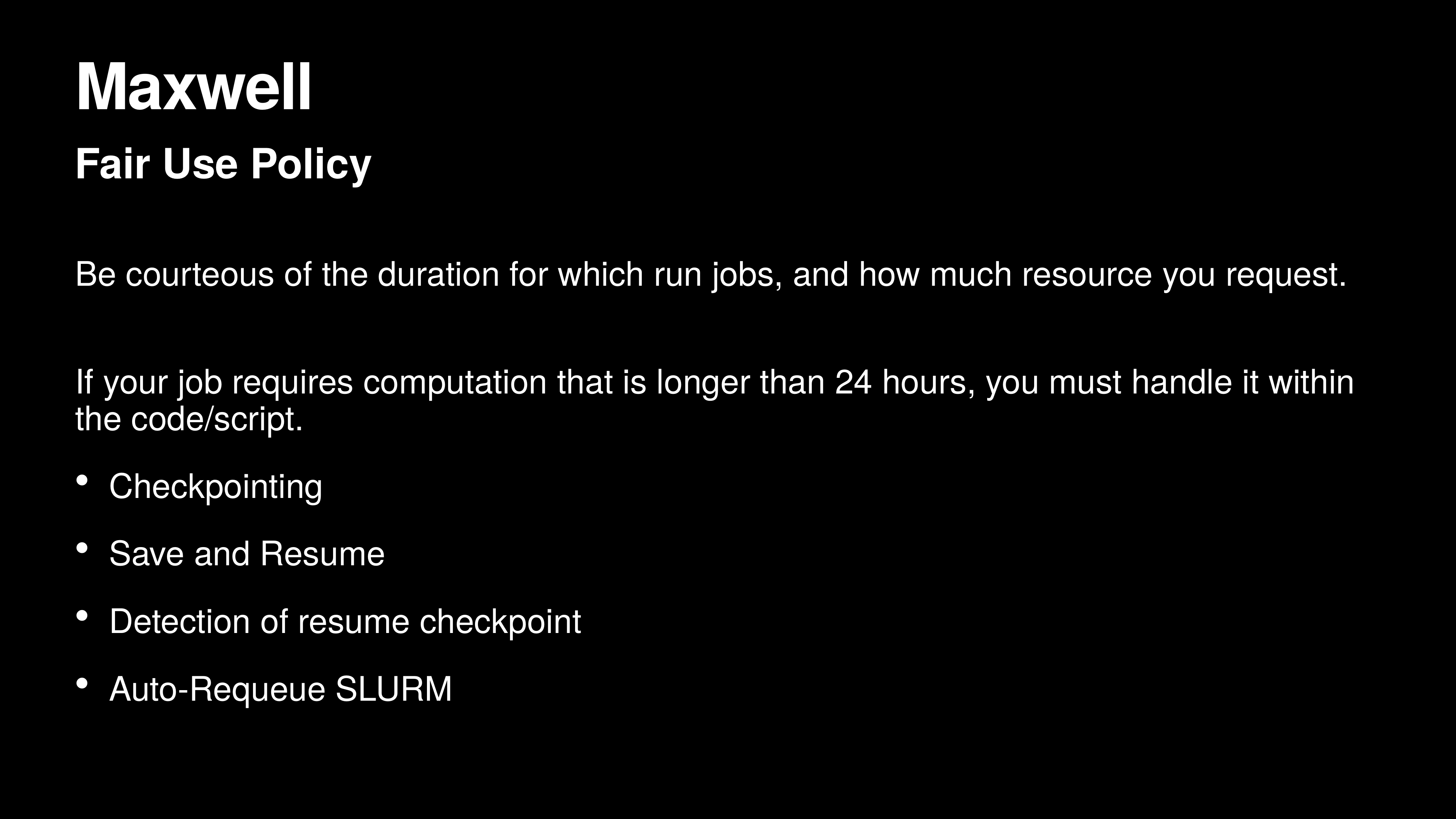

# Maxwell
Fair Use Policy
Be courteous of the duration for which run jobs, and how much resource you request.

If your job requires computation that is longer than 24 hours, you must handle it within the code/script.
Checkpointing
Save and Resume
Detection of resume checkpoint
Auto-Requeue SLURM